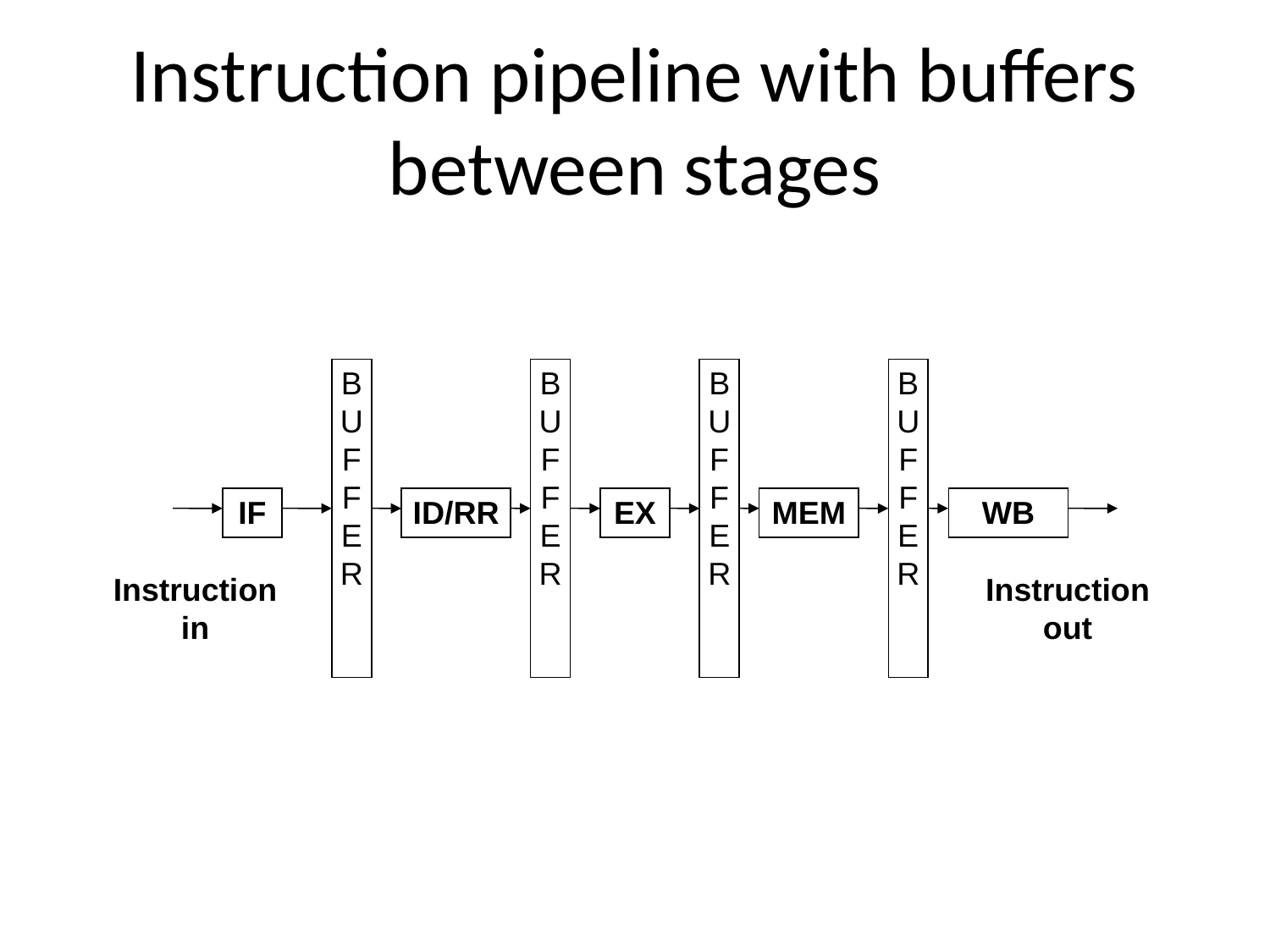

# Instruction pipeline with buffers between stages

B
U
F
F
E
R
B
U
F
F
E
R
B
U
F
F
E
R
B
U
F
F
E
R
IF
ID/RR
EX
MEM
WB

Instruction
in
Instruction
out